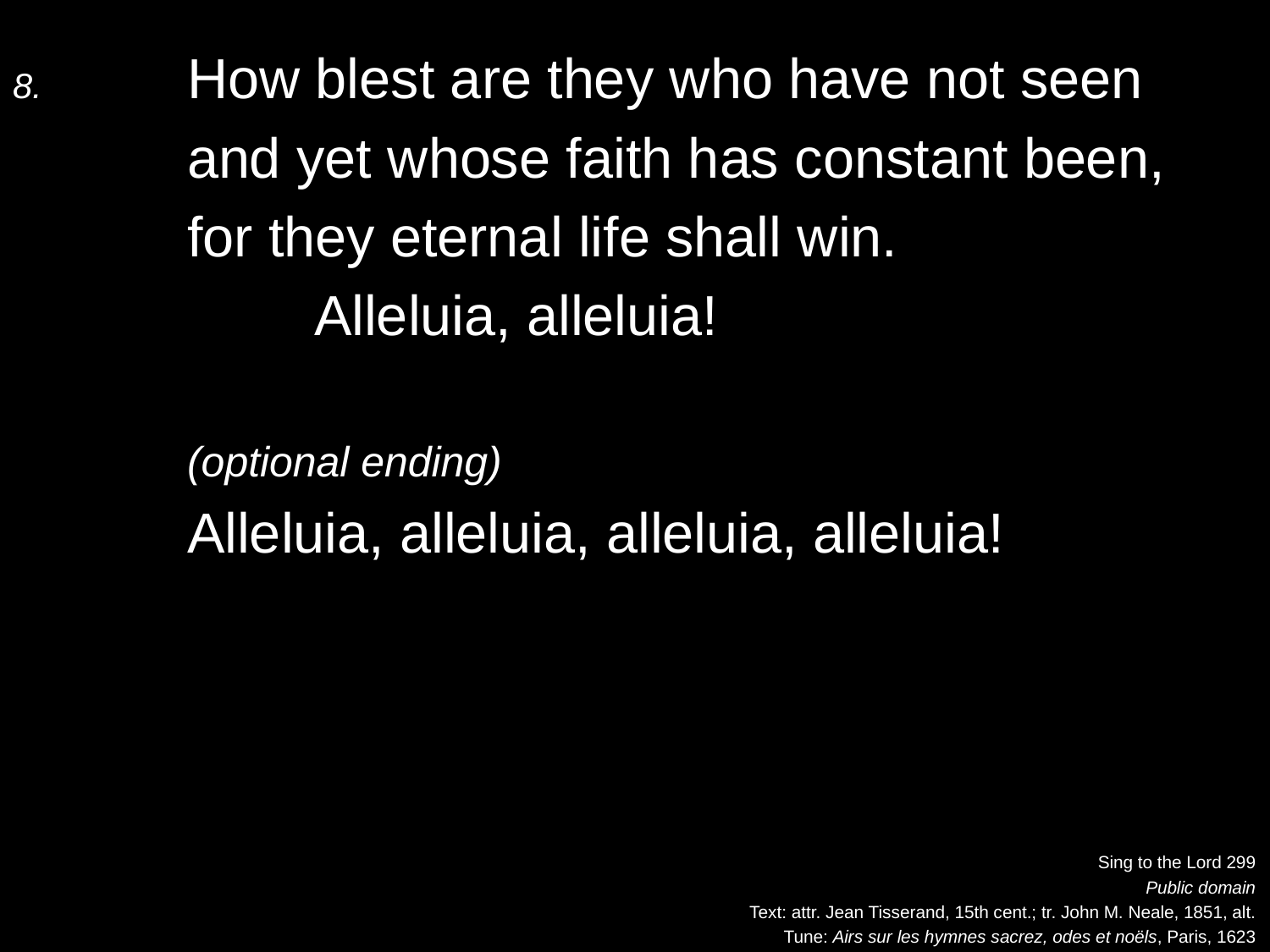

8.	How blest are they who have not seen
	and yet whose faith has constant been,
	for they eternal life shall win.
		Alleluia, alleluia!

	(optional ending)
	Alleluia, alleluia, alleluia, alleluia!
Sing to the Lord 299
Public domain
Text: attr. Jean Tisserand, 15th cent.; tr. John M. Neale, 1851, alt.
Tune: Airs sur les hymnes sacrez, odes et noëls, Paris, 1623